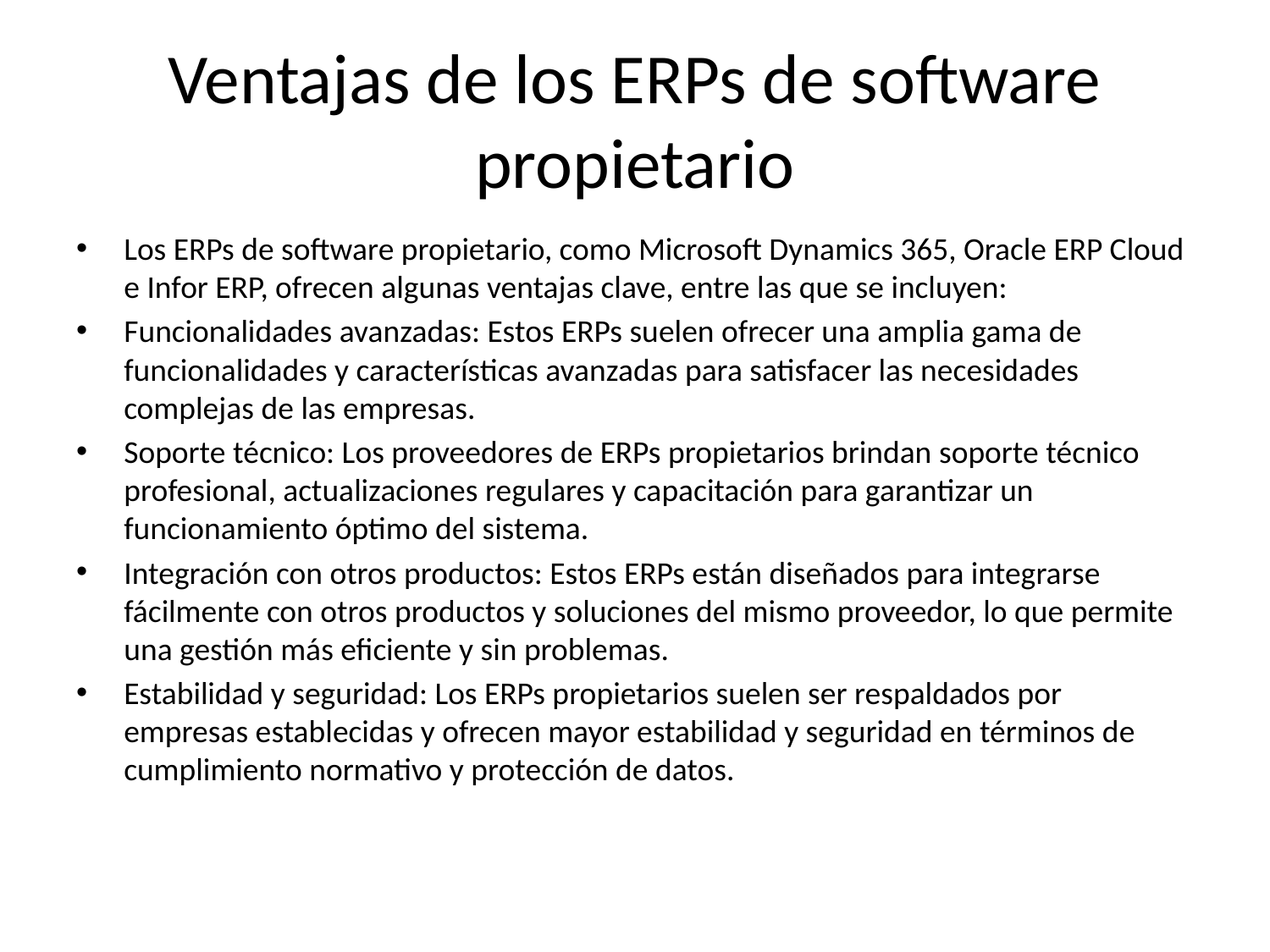

# Ventajas de los ERPs de software propietario
Los ERPs de software propietario, como Microsoft Dynamics 365, Oracle ERP Cloud e Infor ERP, ofrecen algunas ventajas clave, entre las que se incluyen:
Funcionalidades avanzadas: Estos ERPs suelen ofrecer una amplia gama de funcionalidades y características avanzadas para satisfacer las necesidades complejas de las empresas.
Soporte técnico: Los proveedores de ERPs propietarios brindan soporte técnico profesional, actualizaciones regulares y capacitación para garantizar un funcionamiento óptimo del sistema.
Integración con otros productos: Estos ERPs están diseñados para integrarse fácilmente con otros productos y soluciones del mismo proveedor, lo que permite una gestión más eficiente y sin problemas.
Estabilidad y seguridad: Los ERPs propietarios suelen ser respaldados por empresas establecidas y ofrecen mayor estabilidad y seguridad en términos de cumplimiento normativo y protección de datos.